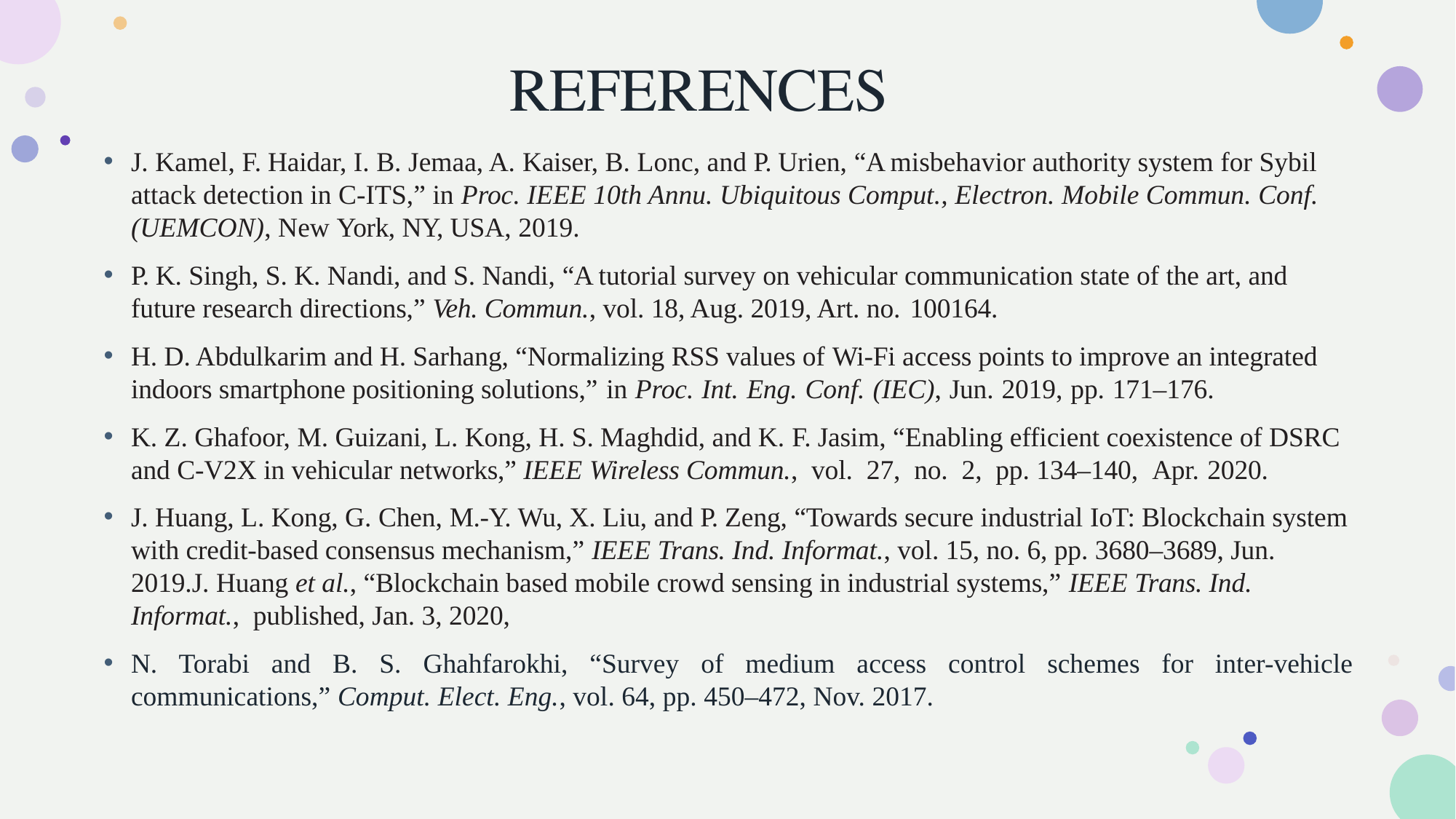

# REFERENCES
J. Kamel, F. Haidar, I. B. Jemaa, A. Kaiser, B. Lonc, and P. Urien, “A misbehavior authority system for Sybil attack detection in C-ITS,” in Proc. IEEE 10th Annu. Ubiquitous Comput., Electron. Mobile Commun. Conf. (UEMCON), New York, NY, USA, 2019.
P. K. Singh, S. K. Nandi, and S. Nandi, “A tutorial survey on vehicular communication state of the art, and future research directions,” Veh. Commun., vol. 18, Aug. 2019, Art. no. 100164.
H. D. Abdulkarim and H. Sarhang, “Normalizing RSS values of Wi-Fi access points to improve an integrated indoors smartphone positioning solutions,” in Proc. Int. Eng. Conf. (IEC), Jun. 2019, pp. 171–176.
K. Z. Ghafoor, M. Guizani, L. Kong, H. S. Maghdid, and K. F. Jasim, “Enabling efficient coexistence of DSRC and C-V2X in vehicular networks,” IEEE Wireless Commun.,  vol.  27,  no.  2,  pp. 134–140,  Apr. 2020.
J. Huang, L. Kong, G. Chen, M.-Y. Wu, X. Liu, and P. Zeng, “Towards secure industrial IoT: Blockchain system with credit-based consensus mechanism,” IEEE Trans. Ind. Informat., vol. 15, no. 6, pp. 3680–3689, Jun. 2019.J. Huang et al., “Blockchain based mobile crowd sensing in industrial systems,” IEEE Trans. Ind. Informat.,  published, Jan. 3, 2020,
N. Torabi and B. S. Ghahfarokhi, “Survey of medium access control schemes for inter-vehicle communications,” Comput. Elect. Eng., vol. 64, pp. 450–472, Nov. 2017.